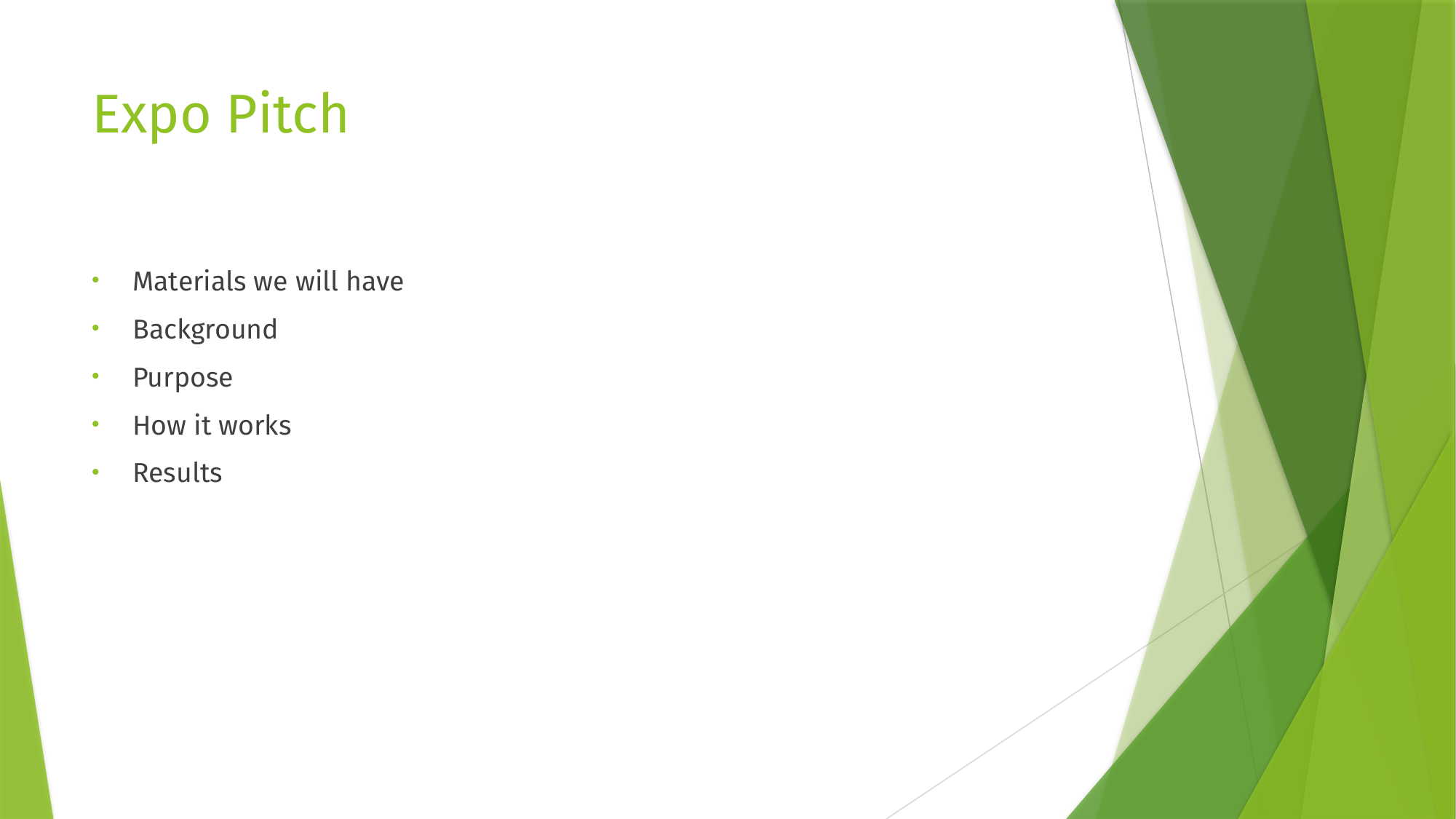

# Expo Pitch
Materials we will have
Background
Purpose
How it works
Results